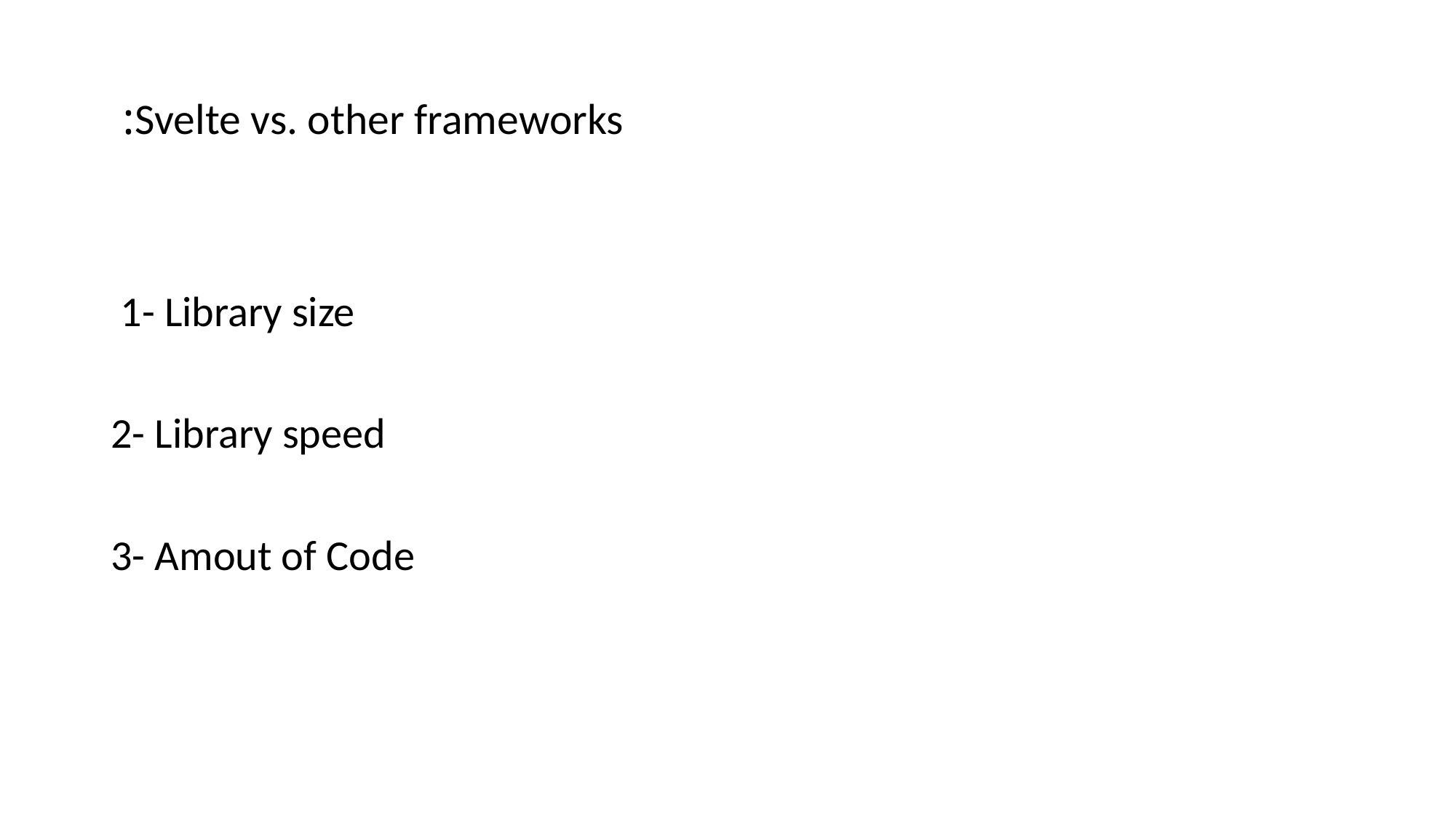

# Svelte vs. other frameworks:

 1- Library size

2- Library speed

3- Amout of Code